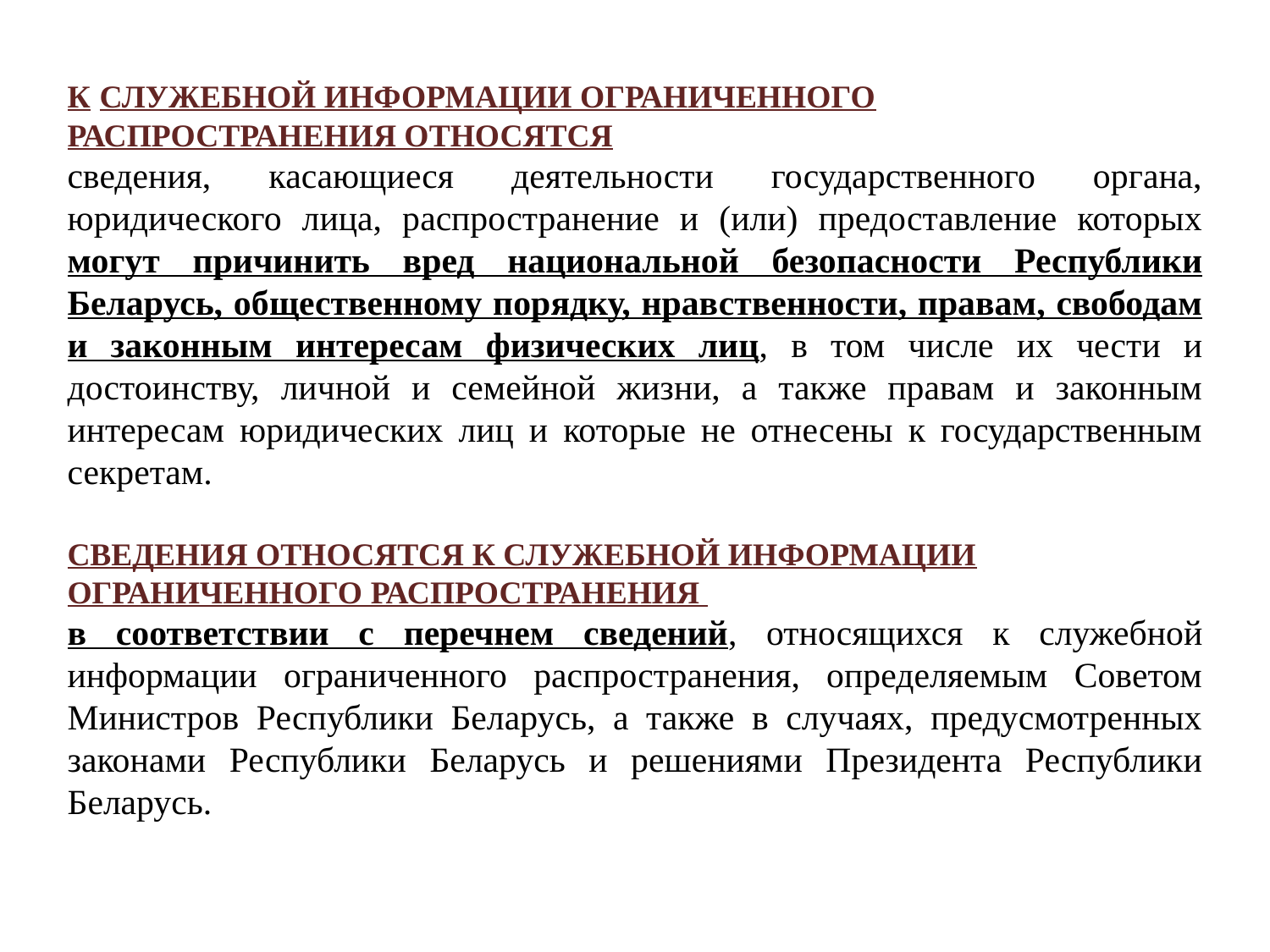

К служебной информации ограниченного распространения относятся
сведения, касающиеся деятельности государственного органа, юридического лица, распространение и (или) предоставление которых могут причинить вред национальной безопасности Республики Беларусь, общественному порядку, нравственности, правам, свободам и законным интересам физических лиц, в том числе их чести и достоинству, личной и семейной жизни, а также правам и законным интересам юридических лиц и которые не отнесены к государственным секретам.

Сведения относятся к служебной информации ограниченного распространения
в соответствии с перечнем сведений, относящихся к служебной информации ограниченного распространения, определяемым Советом Министров Республики Беларусь, а также в случаях, предусмотренных законами Республики Беларусь и решениями Президента Республики Беларусь.